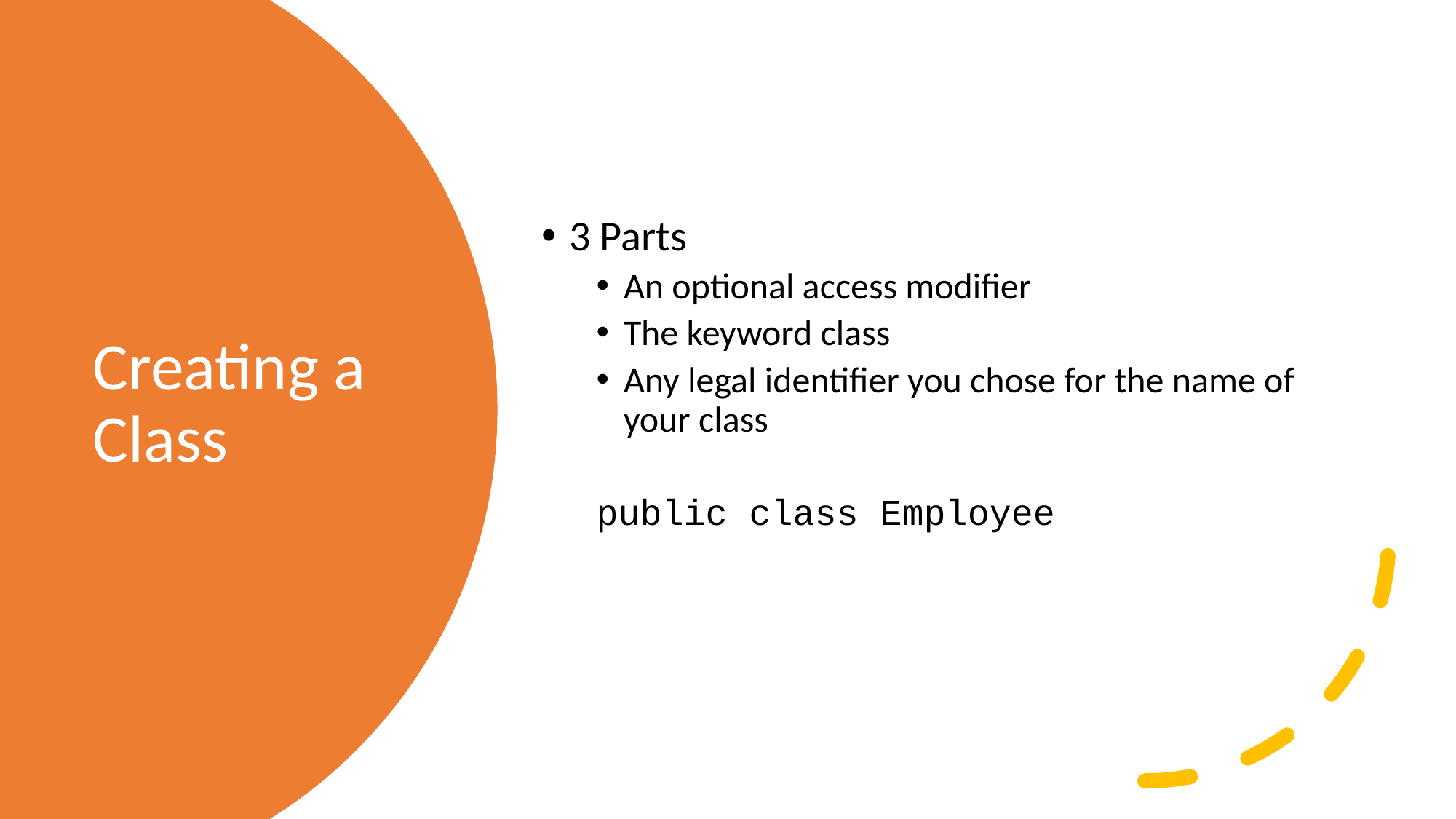

3 Parts
An optional access modifier
The keyword class
Any legal identifier you chose for the name of your class

public class Employee

# Creating a Class